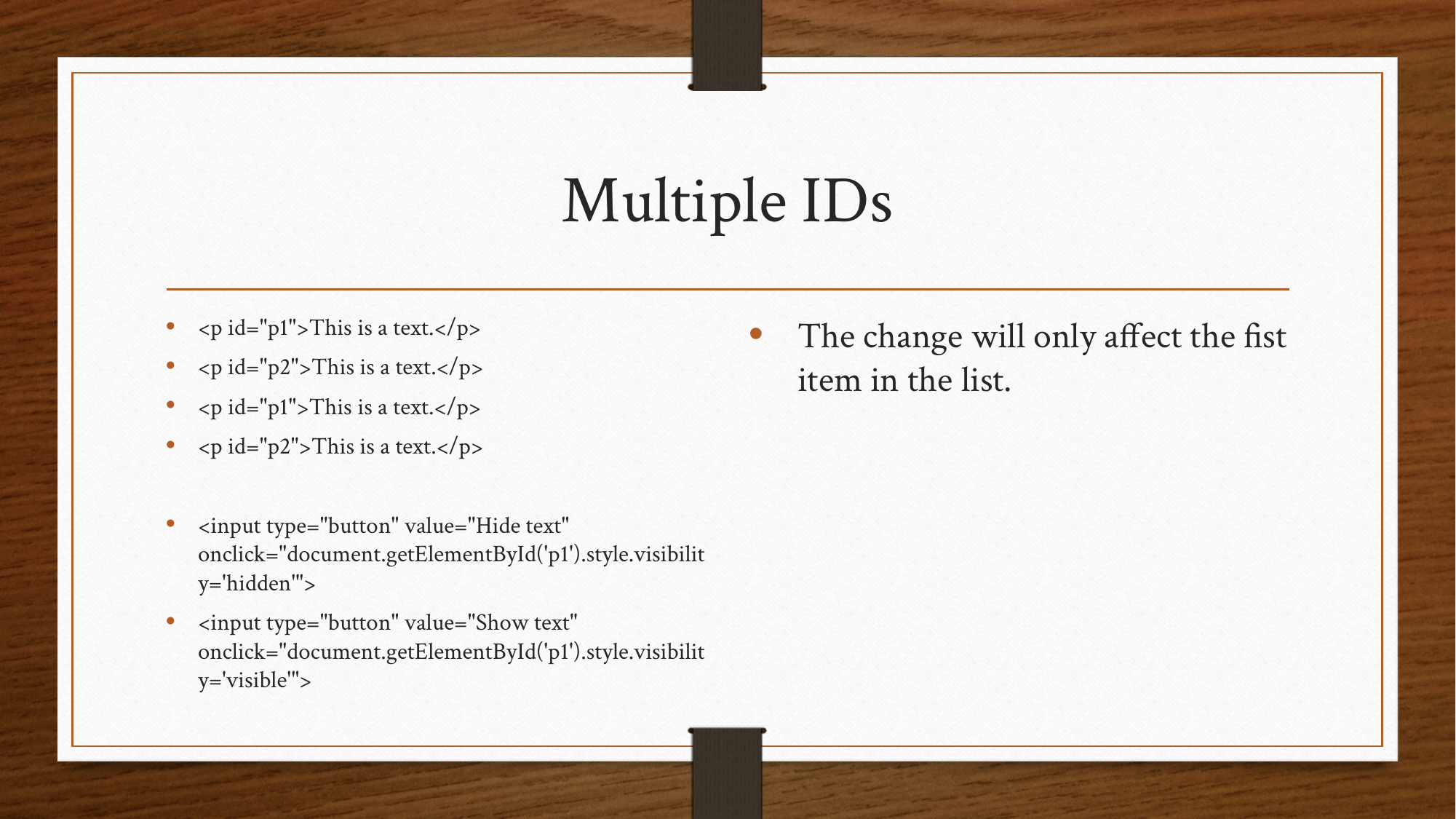

# Multiple IDs
<p id="p1">This is a text.</p>
<p id="p2">This is a text.</p>
<p id="p1">This is a text.</p>
<p id="p2">This is a text.</p>

<input type="button" value="Hide text" onclick="document.getElementById('p1').style.visibility='hidden'">
<input type="button" value="Show text" onclick="document.getElementById('p1').style.visibility='visible'">
The change will only affect the fist item in the list.